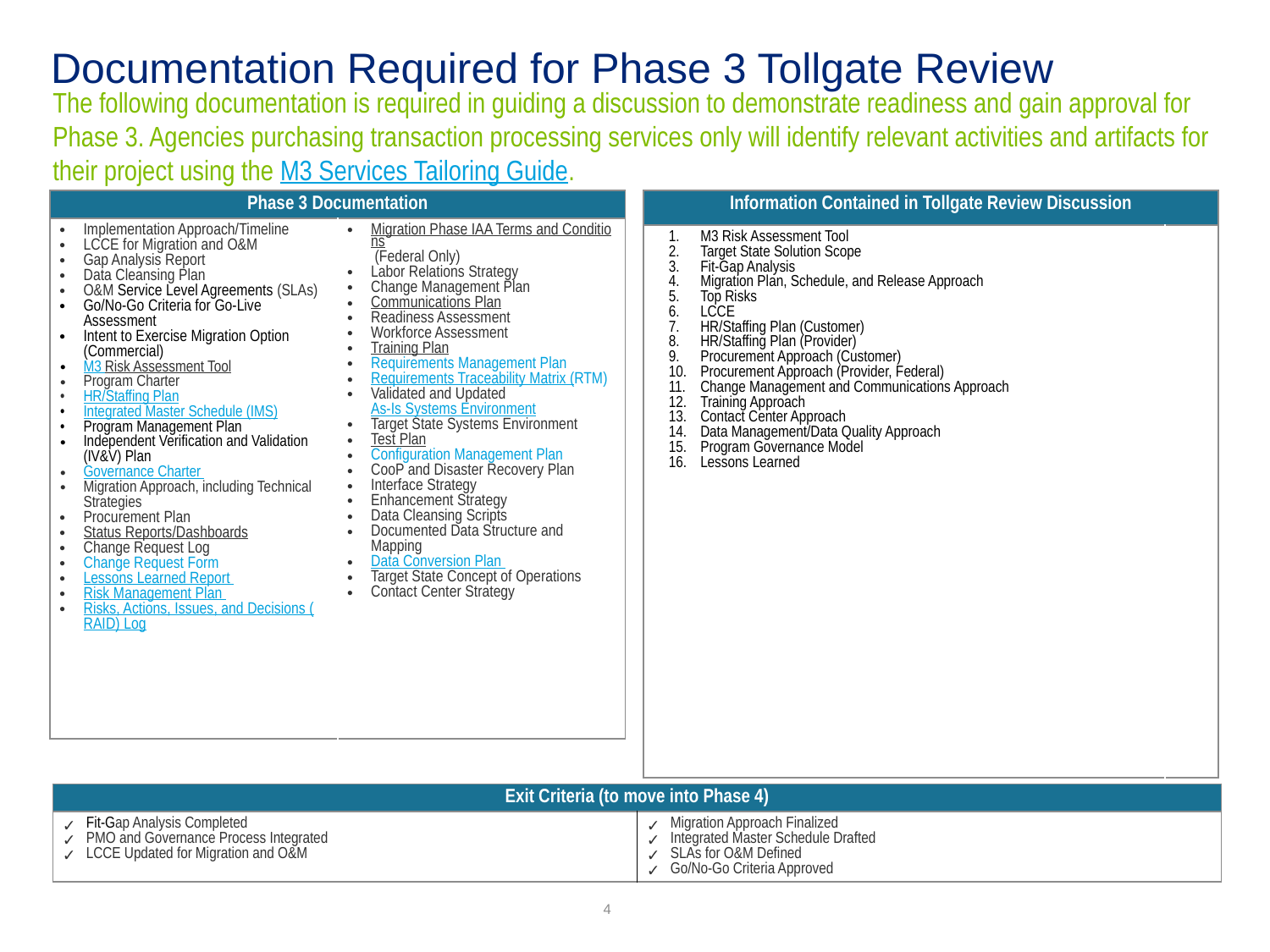

# Documentation Required for Phase 3 Tollgate Review
The following documentation is required in guiding a discussion to demonstrate readiness and gain approval for Phase 3. Agencies purchasing transaction processing services only will identify relevant activities and artifacts for their project using the M3 Services Tailoring Guide.
| Phase 3 Documentation |  |
| --- | --- |
| Implementation Approach/Timeline LCCE for Migration and O&M Gap Analysis Report Data Cleansing Plan O&M Service Level Agreements (SLAs) Go/No-Go Criteria for Go-Live Assessment Intent to Exercise Migration Option (Commercial) M3 Risk Assessment Tool Program Charter HR/Staffing Plan Integrated Master Schedule (IMS) Program Management Plan Independent Verification and Validation (IV&V) Plan Governance Charter Migration Approach, including Technical Strategies Procurement Plan Status Reports/Dashboards Change Request Log Change Request Form Lessons Learned Report Risk Management Plan Risks, Actions, Issues, and Decisions (RAID) Log | Migration Phase IAA Terms and Conditions (Federal Only) Labor Relations Strategy Change Management Plan Communications Plan Readiness Assessment Workforce Assessment Training Plan Requirements Management Plan Requirements Traceability Matrix (RTM) Validated and Updated As-Is Systems Environment Target State Systems Environment Test Plan Configuration Management Plan CooP and Disaster Recovery Plan Interface Strategy Enhancement Strategy Data Cleansing Scripts Documented Data Structure and Mapping Data Conversion Plan Target State Concept of Operations Contact Center Strategy |
| Information Contained in Tollgate Review Discussion |  |
| --- | --- |
| M3 Risk Assessment Tool Target State Solution Scope Fit-Gap Analysis Migration Plan, Schedule, and Release Approach Top Risks LCCE HR/Staffing Plan (Customer) HR/Staffing Plan (Provider) Procurement Approach (Customer) Procurement Approach (Provider, Federal) Change Management and Communications Approach Training Approach Contact Center Approach Data Management/Data Quality Approach Program Governance Model Lessons Learned |  |
| Exit Criteria (to move into Phase 4) |  |
| --- | --- |
| Fit-Gap Analysis Completed PMO and Governance Process Integrated LCCE Updated for Migration and O&M | Migration Approach Finalized Integrated Master Schedule Drafted SLAs for O&M Defined Go/No-Go Criteria Approved |